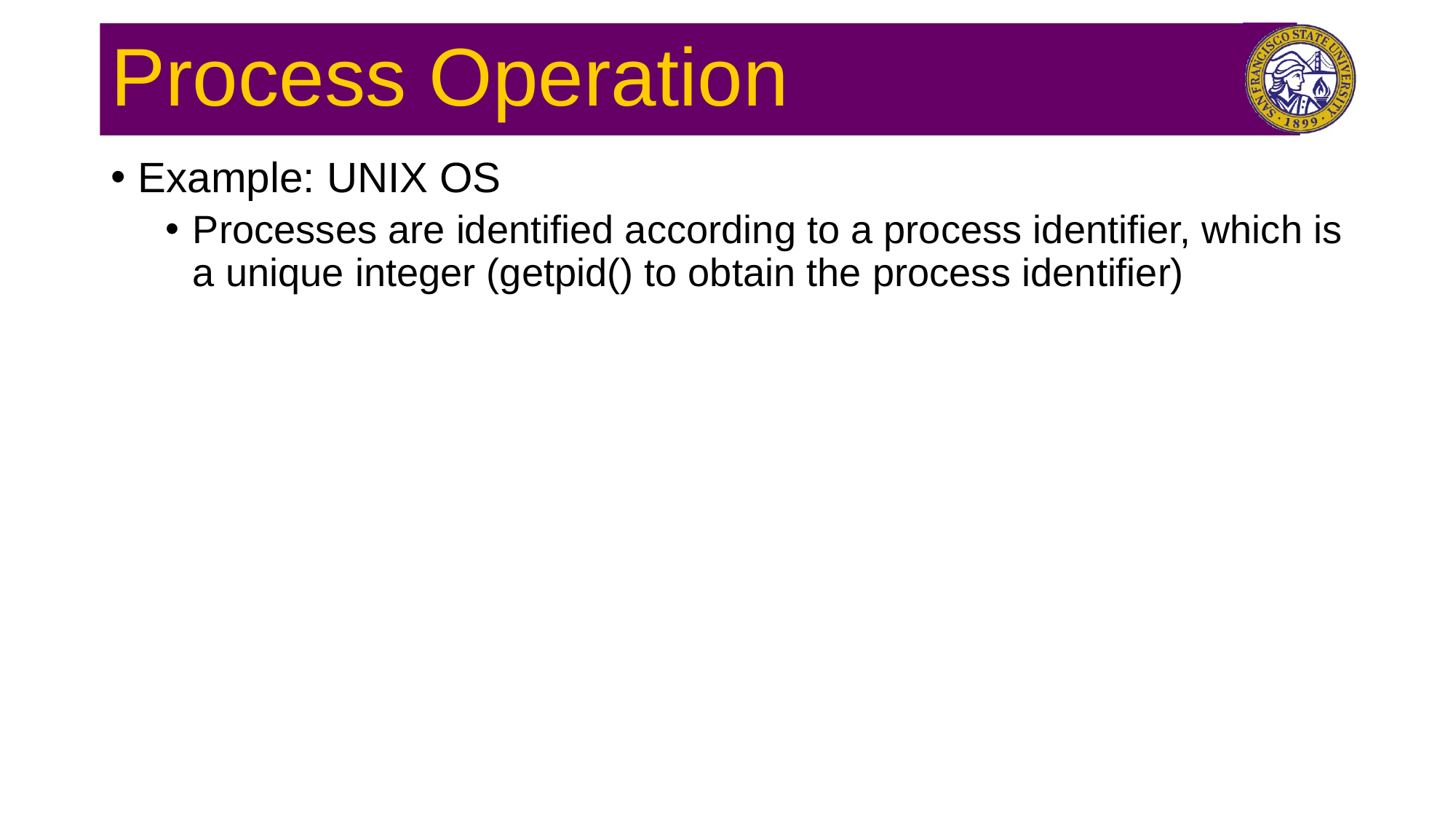

# Process Operation
Example: UNIX OS
Processes are identified according to a process identifier, which is a unique integer (getpid() to obtain the process identifier)